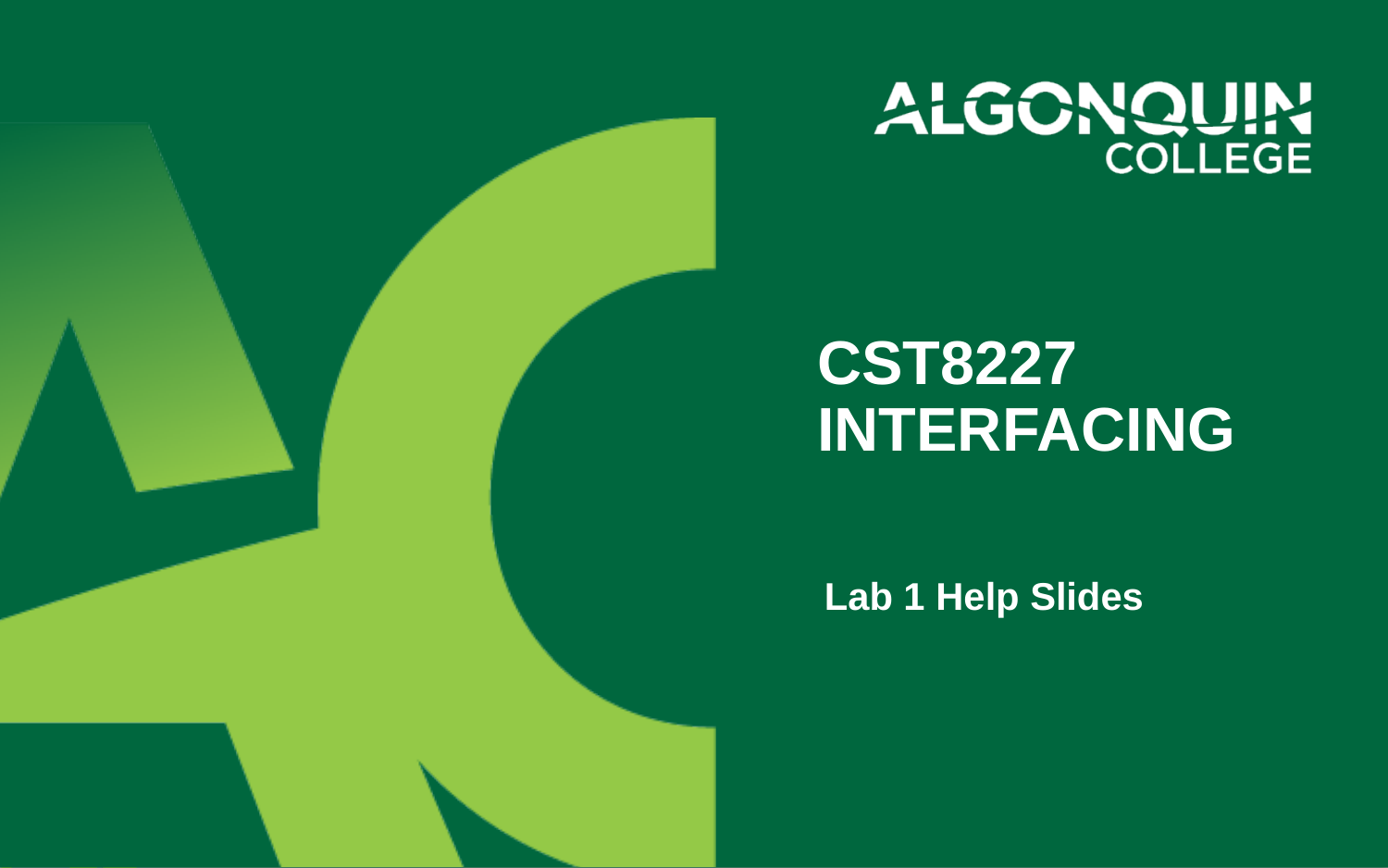

# CST8227 Interfacing
Lab 1 Help Slides